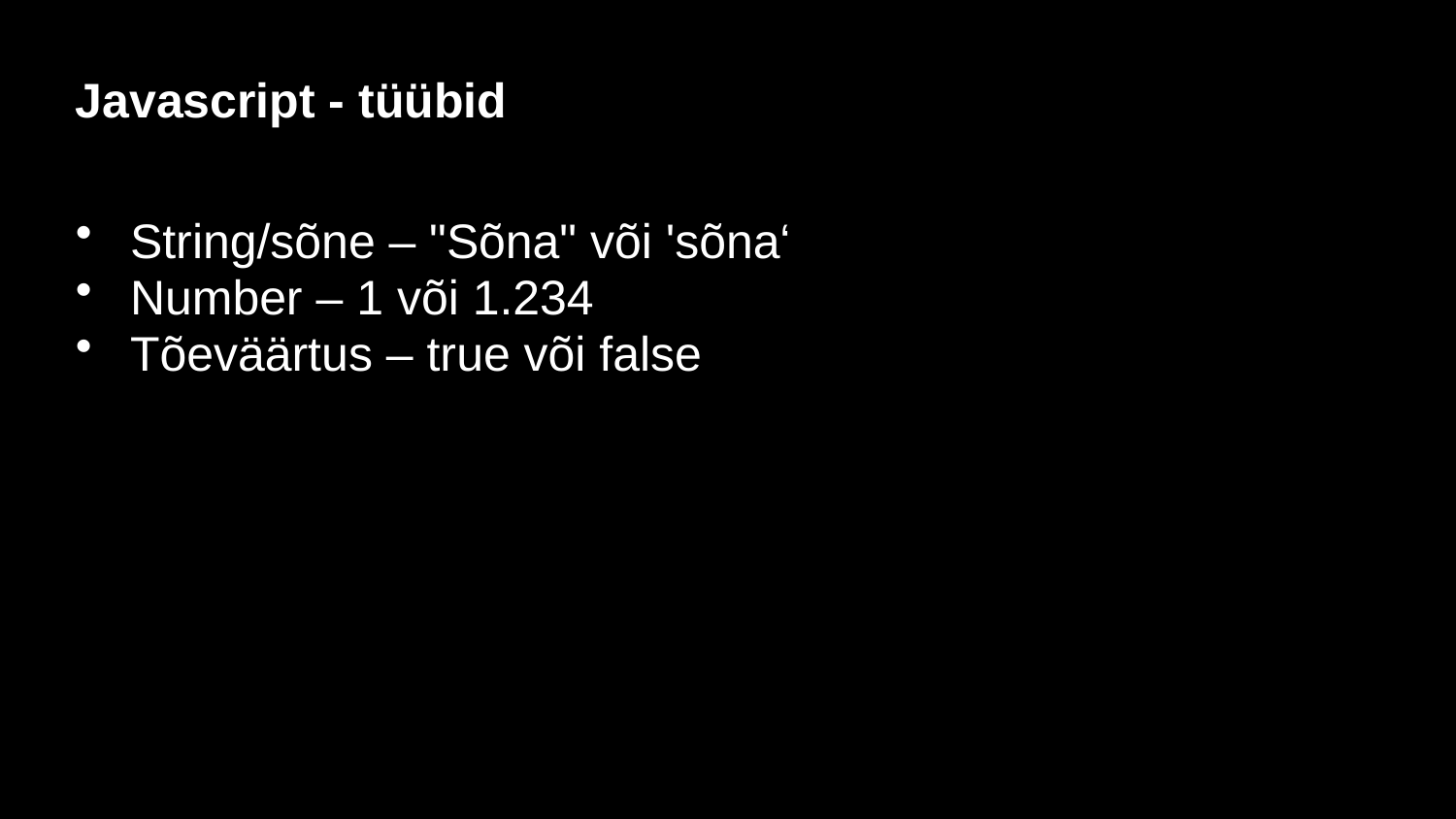

# Javascript - tüübid
String/sõne – "Sõna" või 'sõna‘
Number – 1 või 1.234
Tõeväärtus – true või false